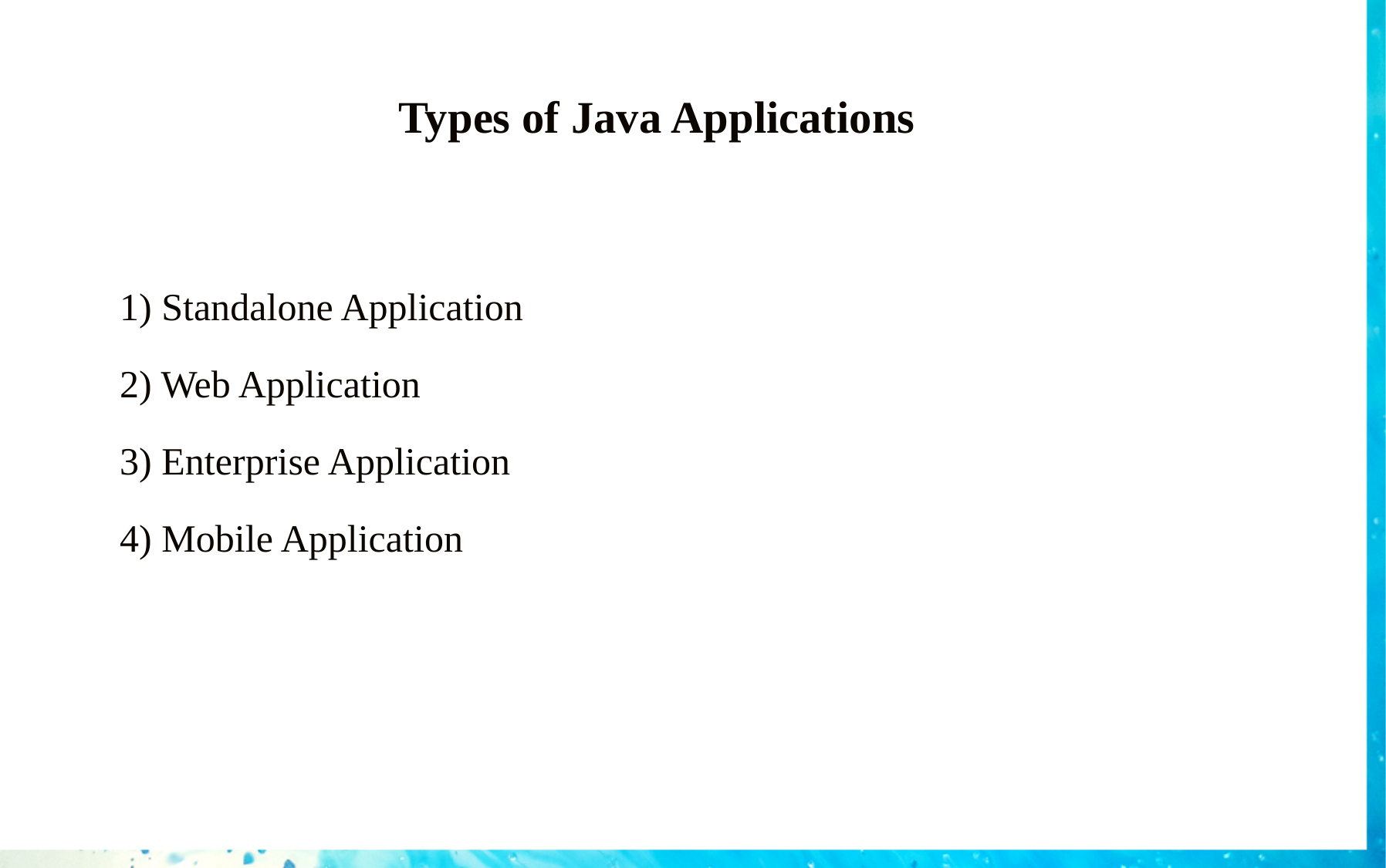

# Types of Java Applications
1) Standalone Application
2) Web Application
3) Enterprise Application
4) Mobile Application